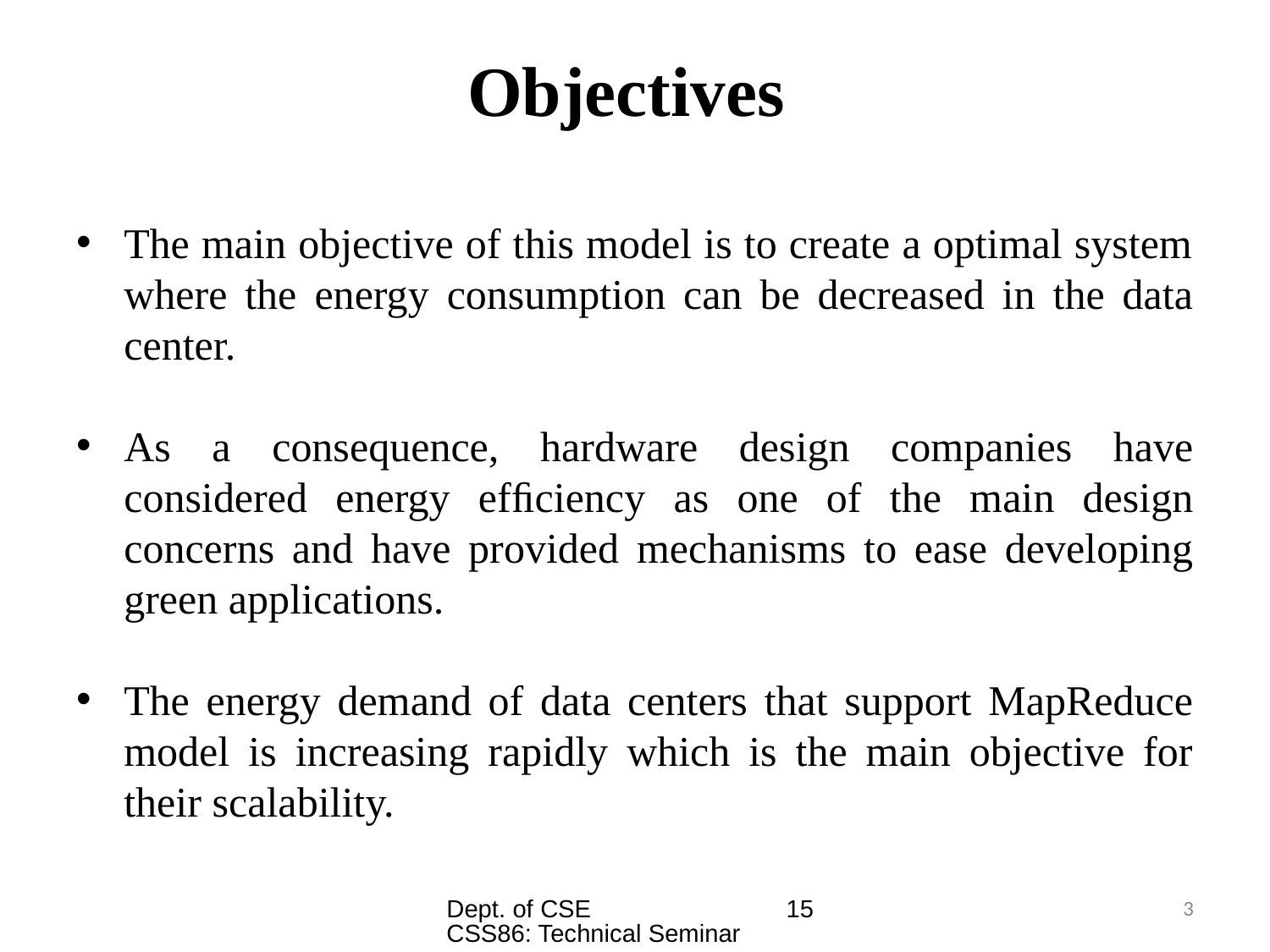

# Objectives
The main objective of this model is to create a optimal system where the energy consumption can be decreased in the data center.

As a consequence, hardware design companies have considered energy efﬁciency as one of the main design concerns and have provided mechanisms to ease developing green applications.

The energy demand of data centers that support MapReduce model is increasing rapidly which is the main objective for their scalability.

Dept. of CSE                            15CSS86: Technical Seminar
3